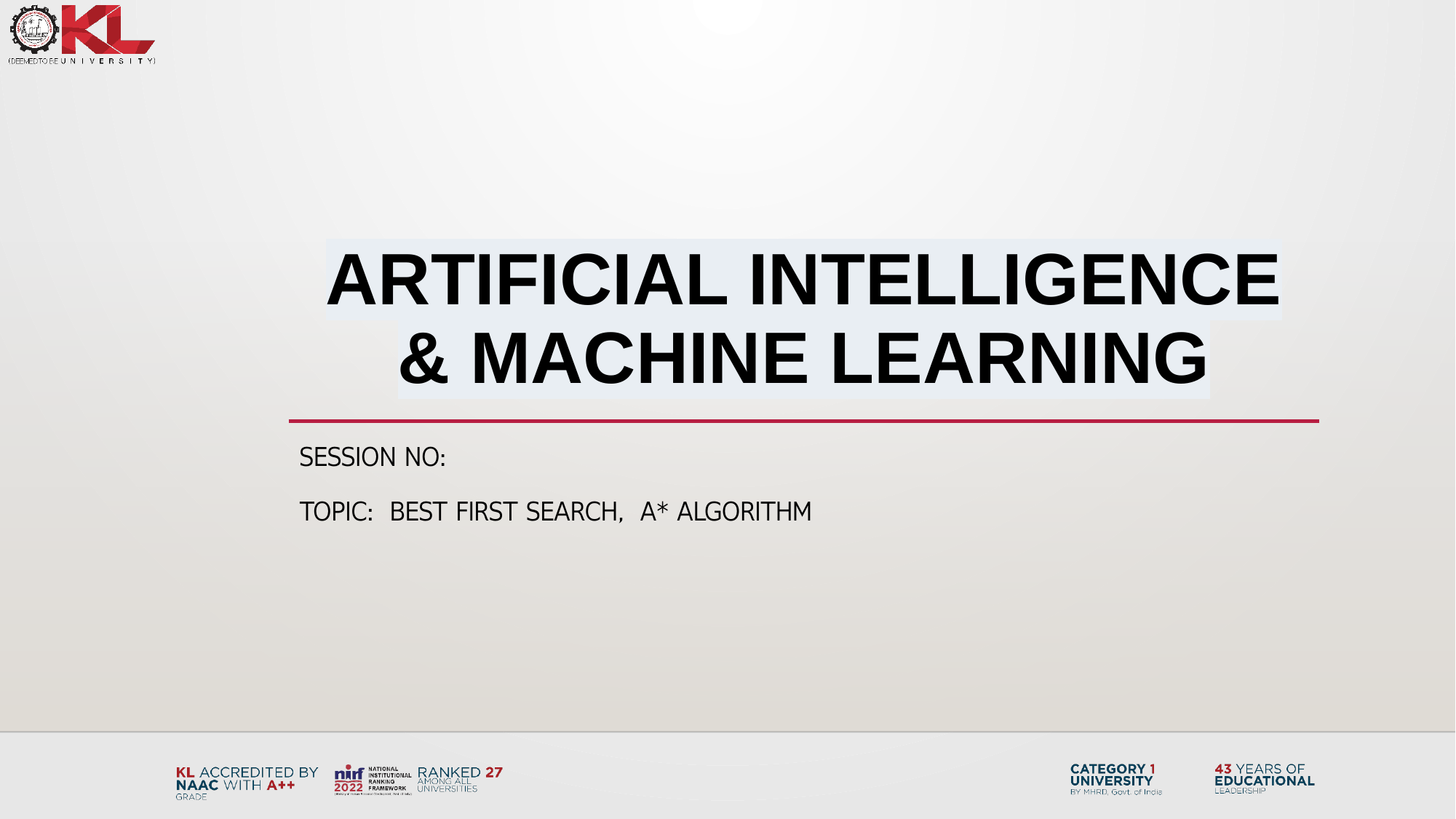

# ARTIFICIAL INTELLIGENCE & MACHINE LEARNING
Session no:
Topic:  Best First Search,  A* Algorithm